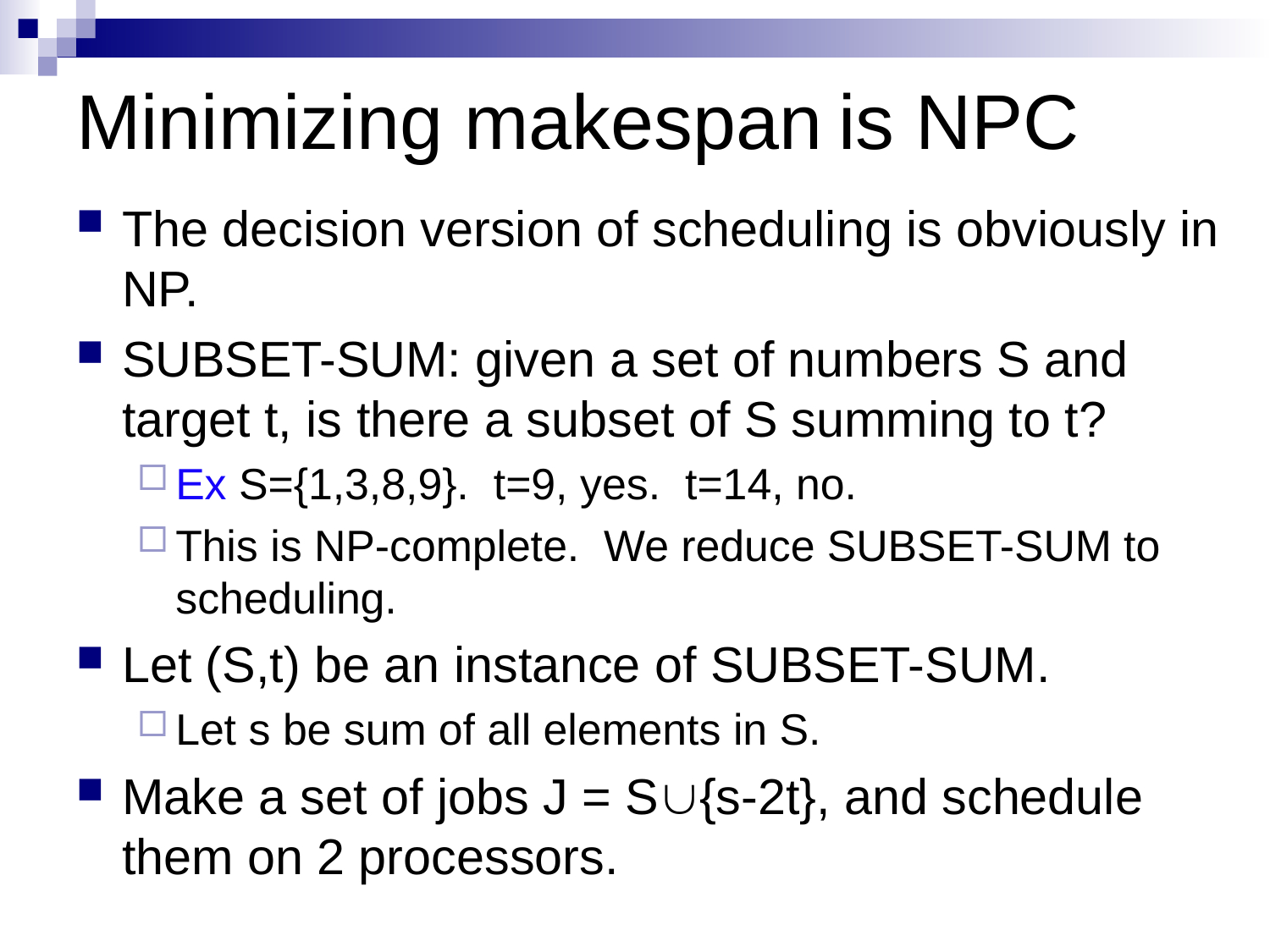

# Minimizing makespan	is NPC
The decision version of scheduling is obviously in NP.
SUBSET-SUM: given a set of numbers S and target t, is there a subset of S summing to t?
Ex S={1,3,8,9}.  t=9, yes.  t=14, no.
This is NP-complete.  We reduce SUBSET-SUM to scheduling.
Let (S,t) be an instance of SUBSET-SUM.
Let s be sum of all elements in S.
Make a set of jobs J = S∪{s-2t}, and schedule them on 2 processors.